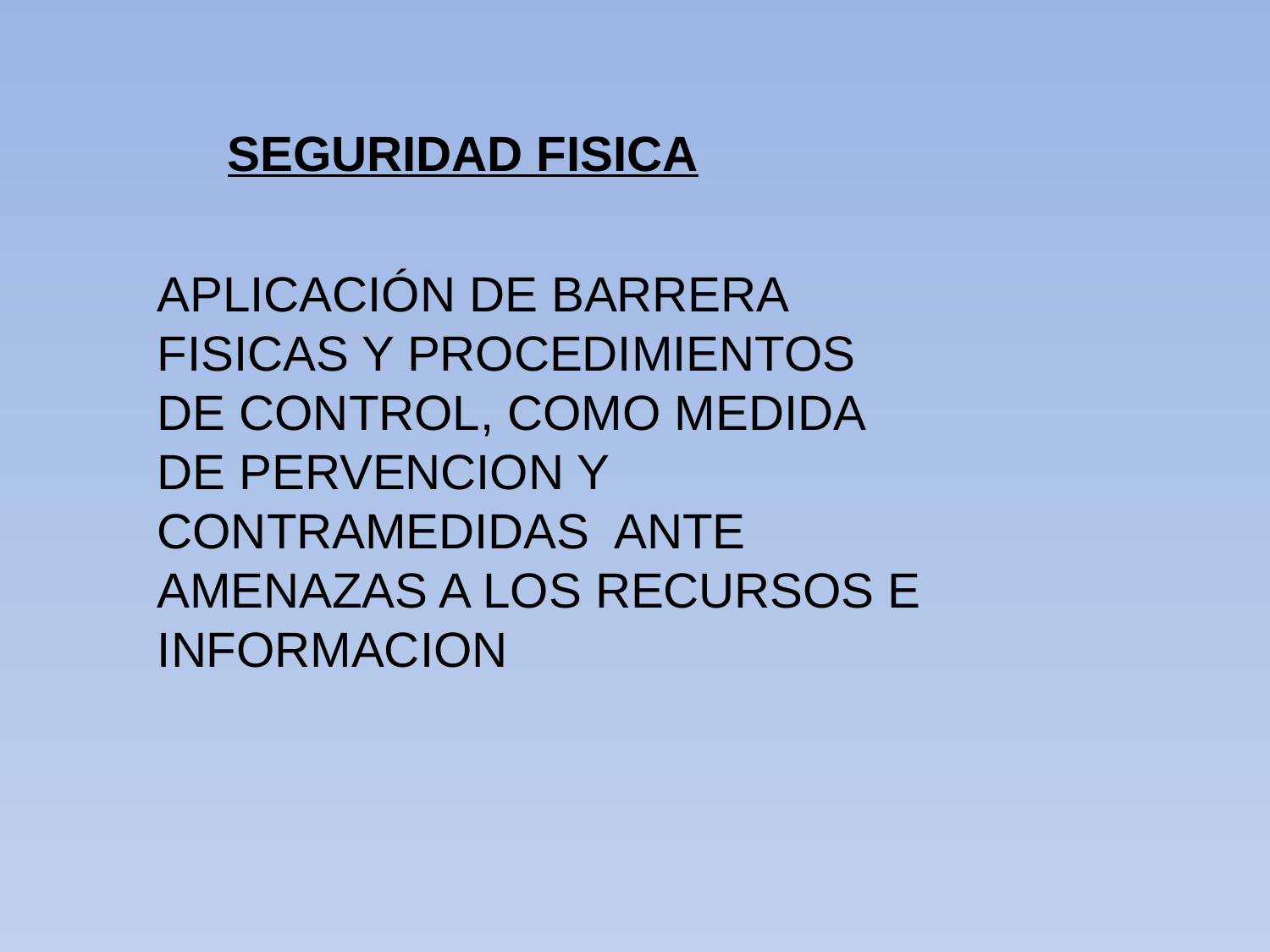

SEGURIDAD FISICA

APLICACIÓN DE BARRERA FISICAS Y PROCEDIMIENTOS DE CONTROL, COMO MEDIDA DE PERVENCION Y CONTRAMEDIDAS  ANTE AMENAZAS A LOS RECURSOS E INFORMACION